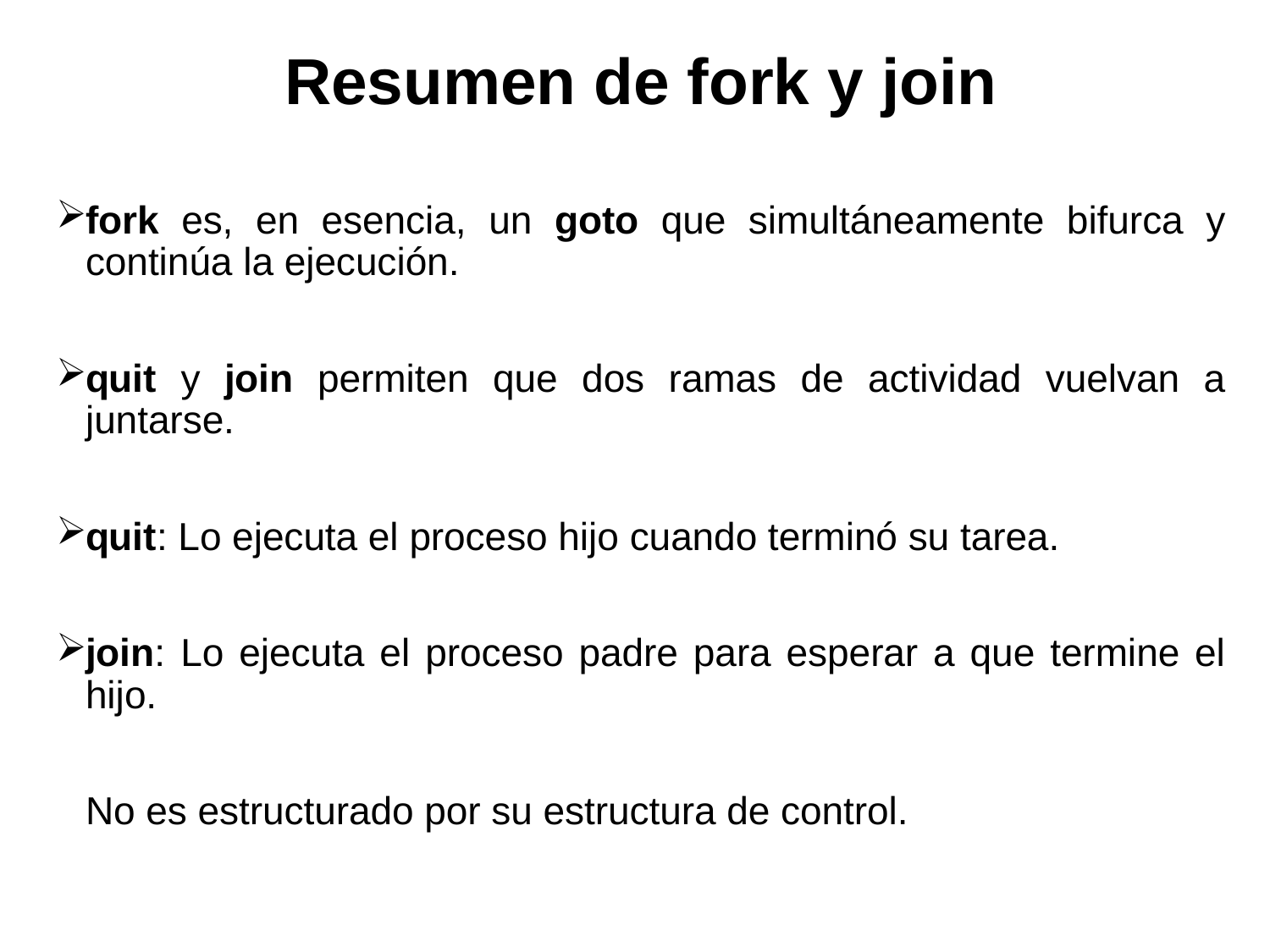

Resumen de fork y join

fork es, en esencia, un goto que simultáneamente bifurca y continúa la ejecución.

quit y join permiten que dos ramas de actividad vuelvan a juntarse.

quit: Lo ejecuta el proceso hijo cuando terminó su tarea.

join: Lo ejecuta el proceso padre para esperar a que termine el hijo.

	No es estructurado por su estructura de control.